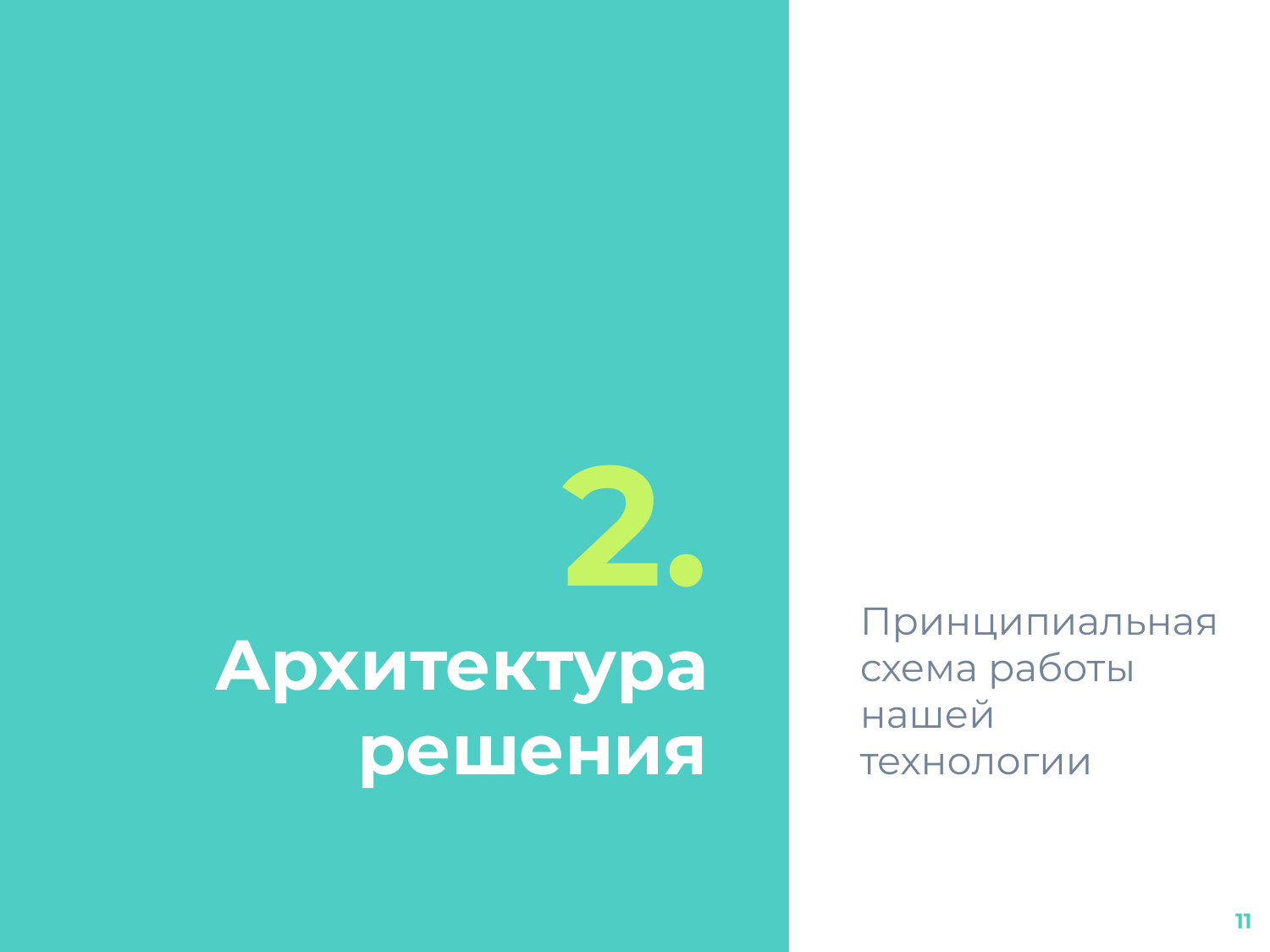

Принципиальная схема работы нашей технологии
# 2.
Архитектура
решения
11